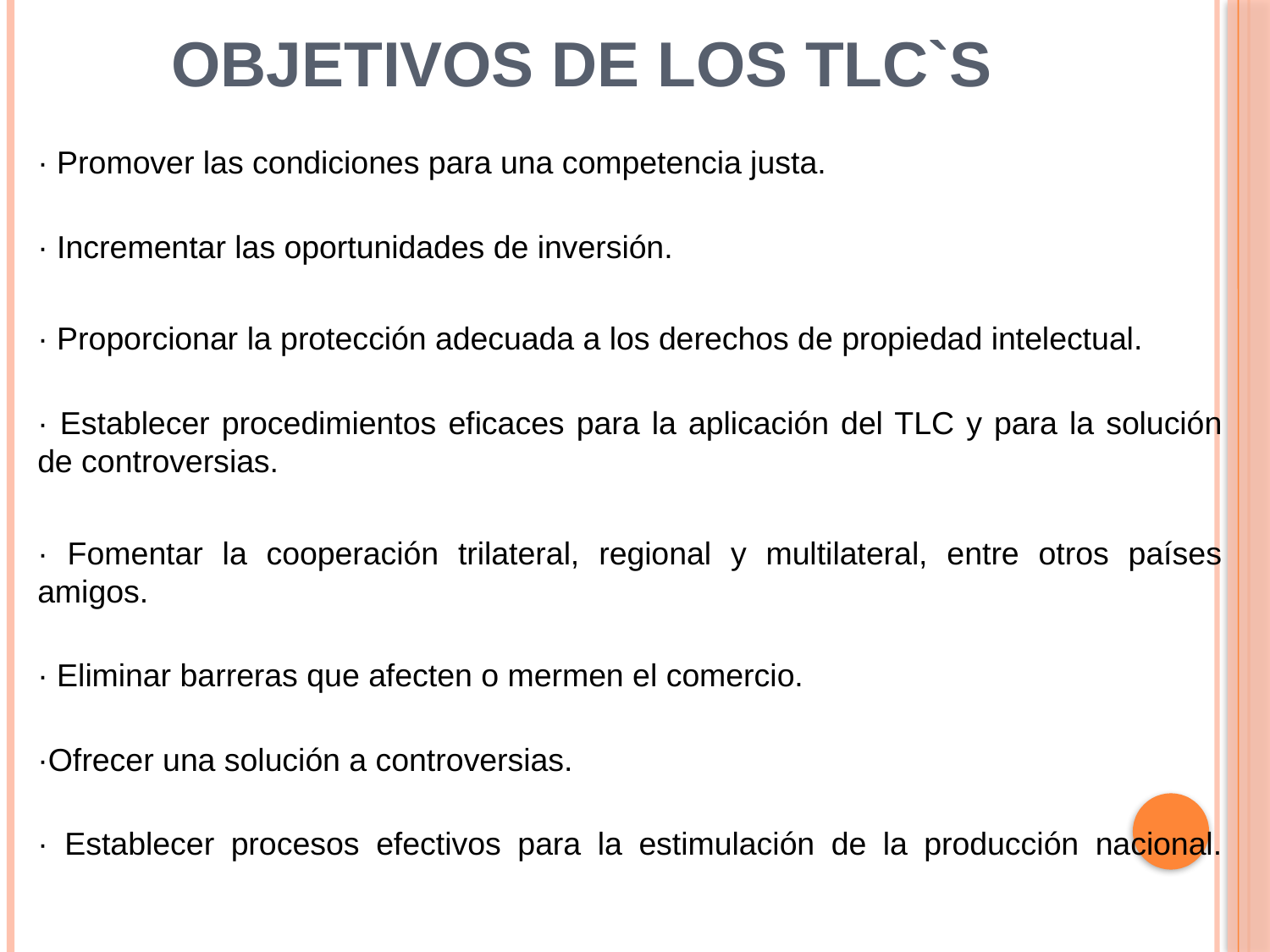

# Objetivos de los TLC`s
· Promover las condiciones para una competencia justa.
· Incrementar las oportunidades de inversión.

· Proporcionar la protección adecuada a los derechos de propiedad intelectual.
· Establecer procedimientos eficaces para la aplicación del TLC y para la solución de controversias.

· Fomentar la cooperación trilateral, regional y multilateral, entre otros países amigos.
· Eliminar barreras que afecten o mermen el comercio.
·Ofrecer una solución a controversias.
· Establecer procesos efectivos para la estimulación de la producción nacional.